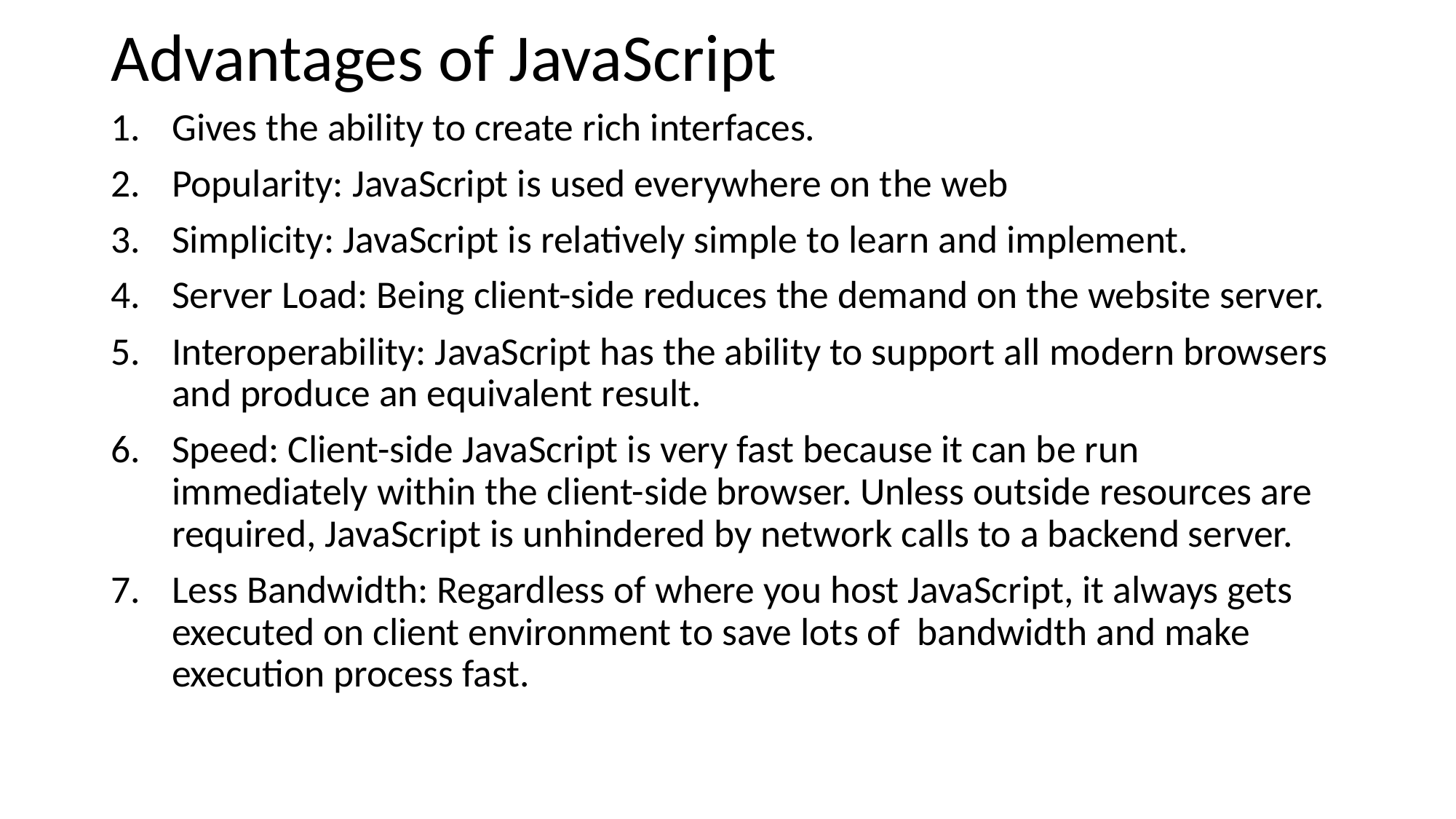

# Advantages of JavaScript
Gives the ability to create rich interfaces.
Popularity: JavaScript is used everywhere on the web
Simplicity: JavaScript is relatively simple to learn and implement.
Server Load: Being client-side reduces the demand on the website server.
Interoperability: JavaScript has the ability to support all modern browsers and produce an equivalent result.
Speed: Client-side JavaScript is very fast because it can be run immediately within the client-side browser. Unless outside resources are required, JavaScript is unhindered by network calls to a backend server.
Less Bandwidth: Regardless of where you host JavaScript, it always gets executed on client environment to save lots of  bandwidth and make execution process fast.